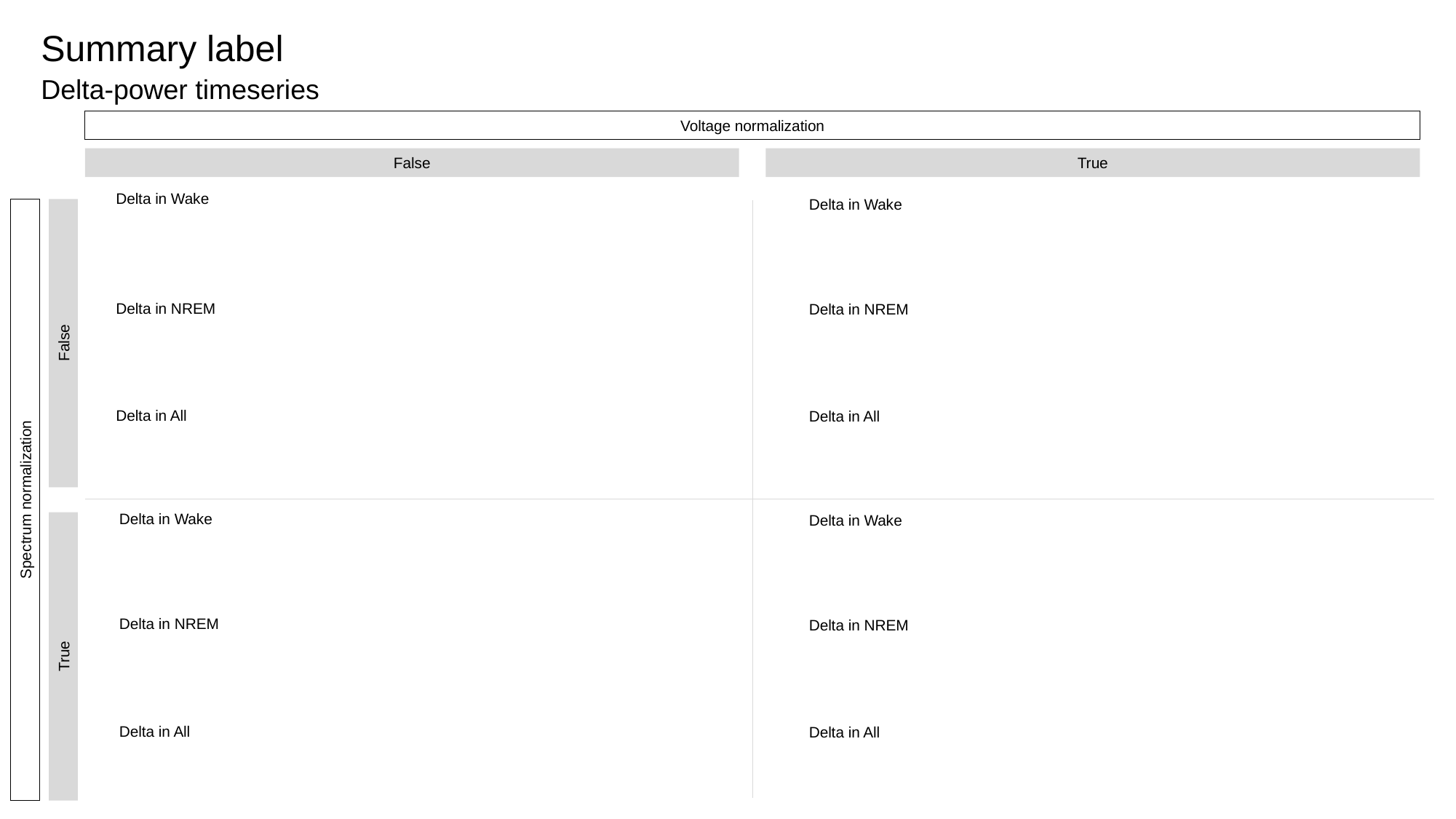

Summary label
Delta-power timeseries
Voltage normalization
False
True
Delta in Wake
Delta in Wake
Delta in NREM
Delta in NREM
False
Delta in All
Delta in All
Spectrum normalization
Delta in Wake
Delta in Wake
Delta in NREM
Delta in NREM
True
Delta in All
Delta in All